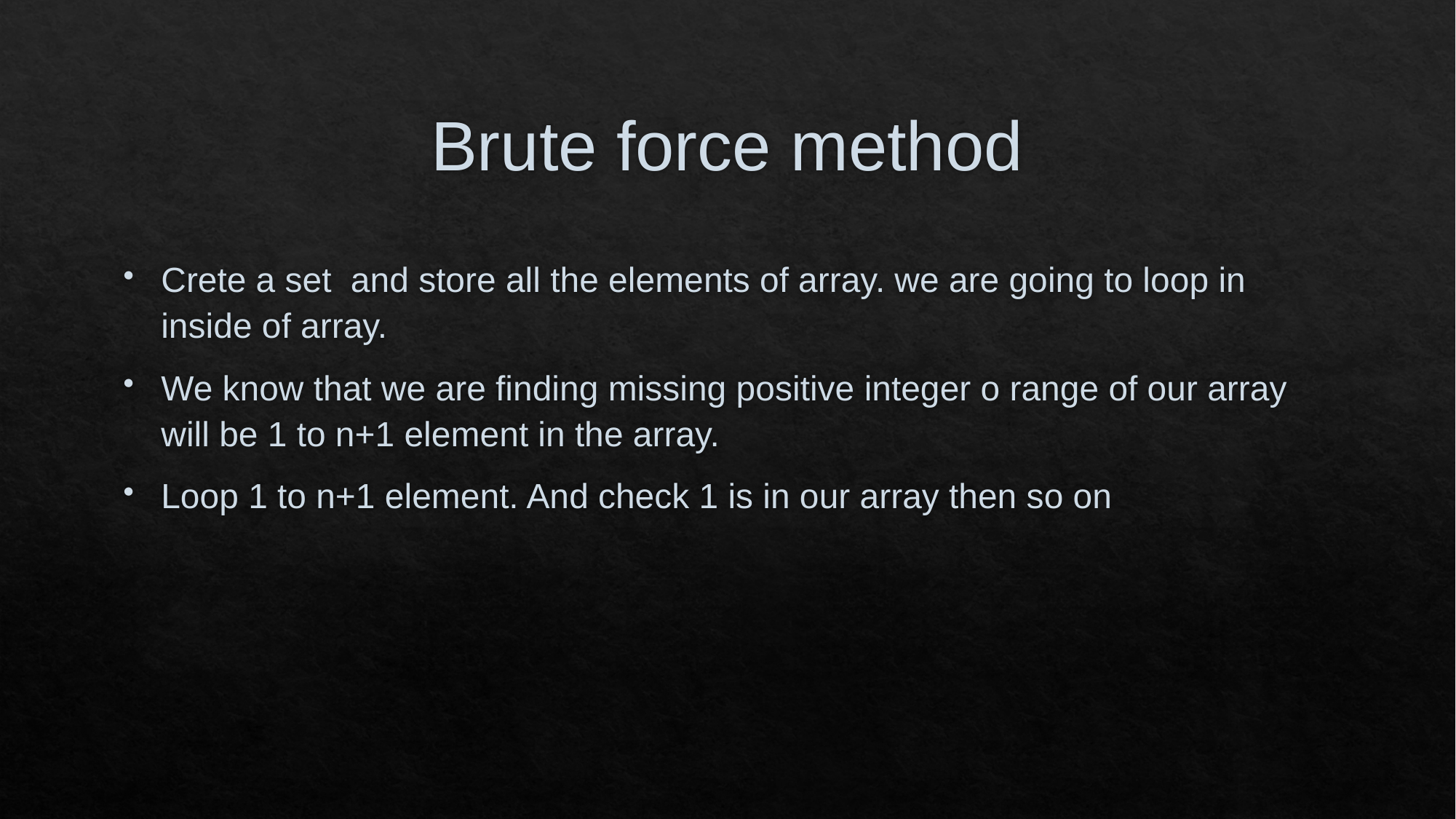

# Brute force method
Crete a set  and store all the elements of array. we are going to loop in inside of array.
We know that we are finding missing positive integer o range of our array will be 1 to n+1 element in the array.
Loop 1 to n+1 element. And check 1 is in our array then so on